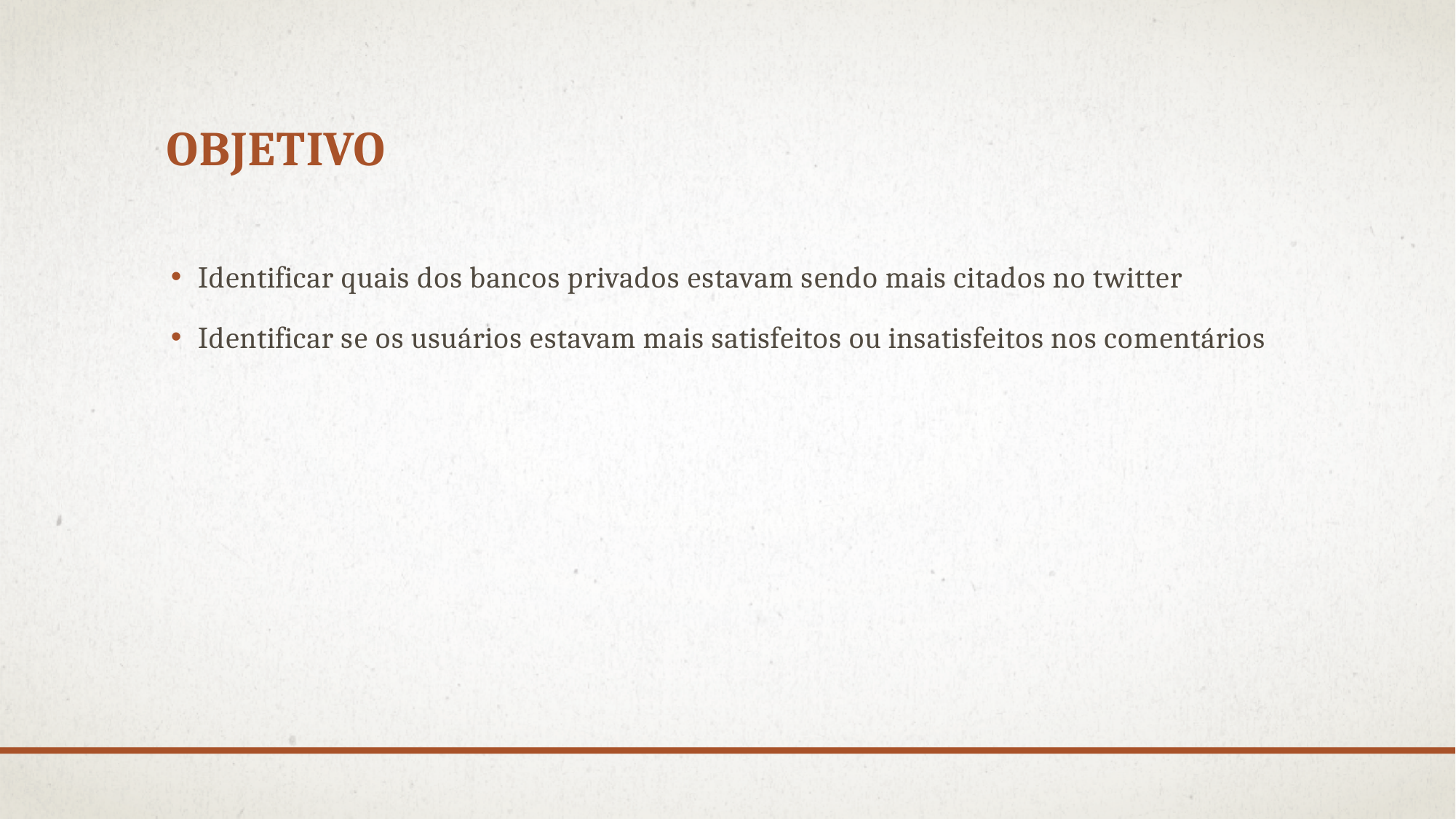

# objetivo
Identificar quais dos bancos privados estavam sendo mais citados no twitter
Identificar se os usuários estavam mais satisfeitos ou insatisfeitos nos comentários